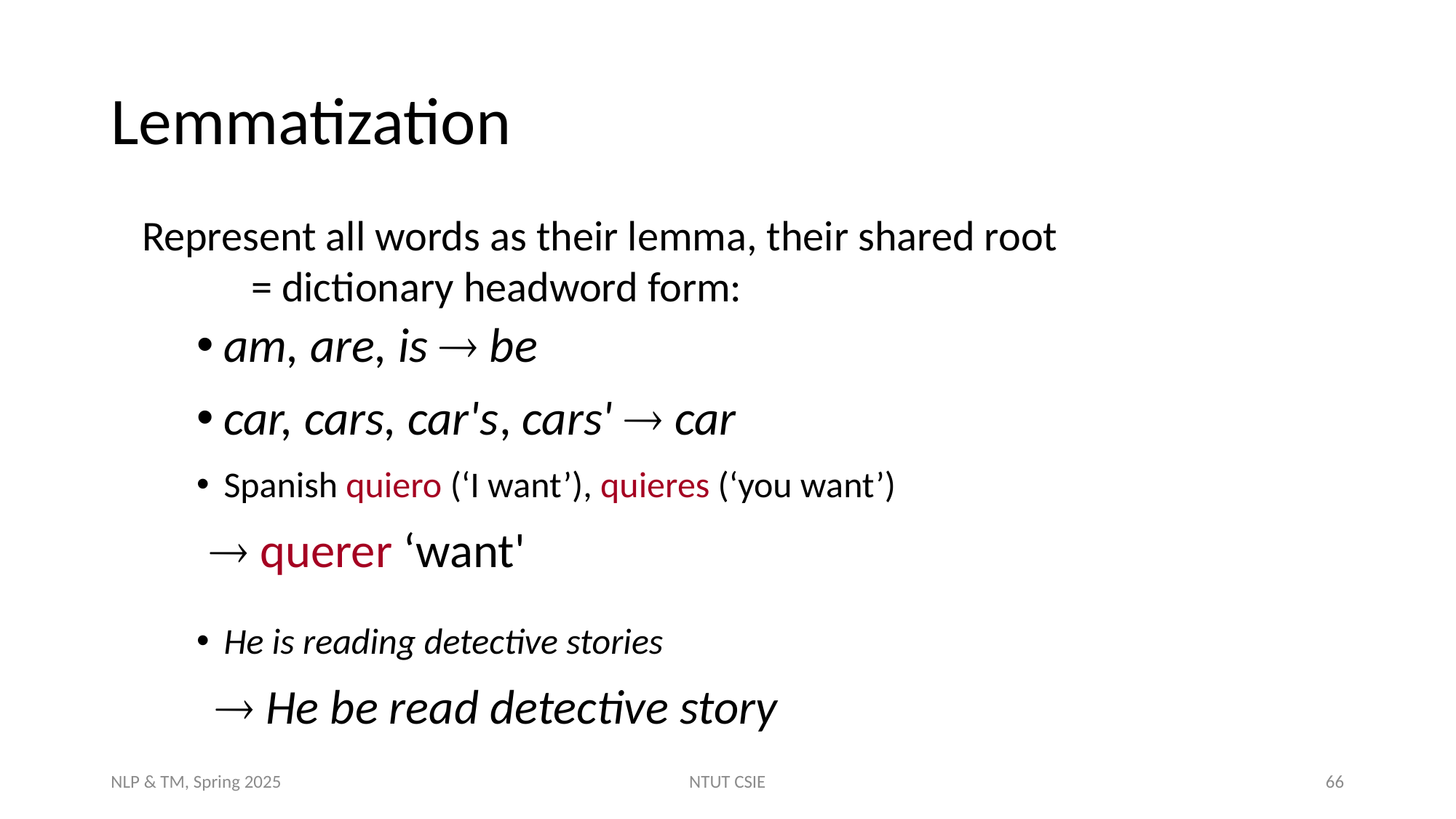

# Lemmatization
Represent all words as their lemma, their shared root
	= dictionary headword form:
am, are, is → be
car, cars, car's, cars' → car
Spanish quiero (‘I want’), quieres (‘you want’)
→ querer ‘want'

He is reading detective stories
→ He be read detective story
NLP & TM, Spring 2025
NTUT CSIE
66